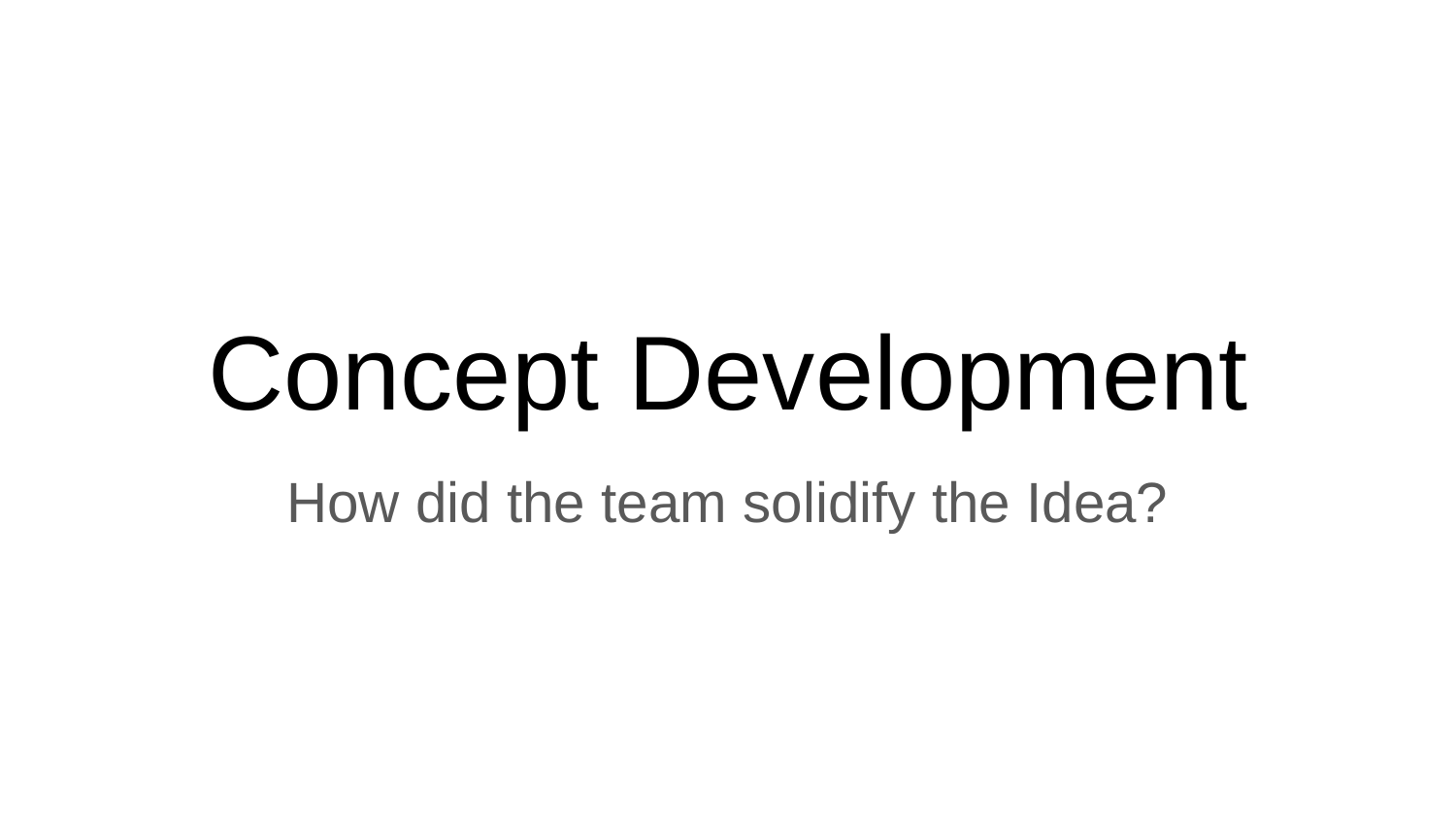

# Concept Development
How did the team solidify the Idea?